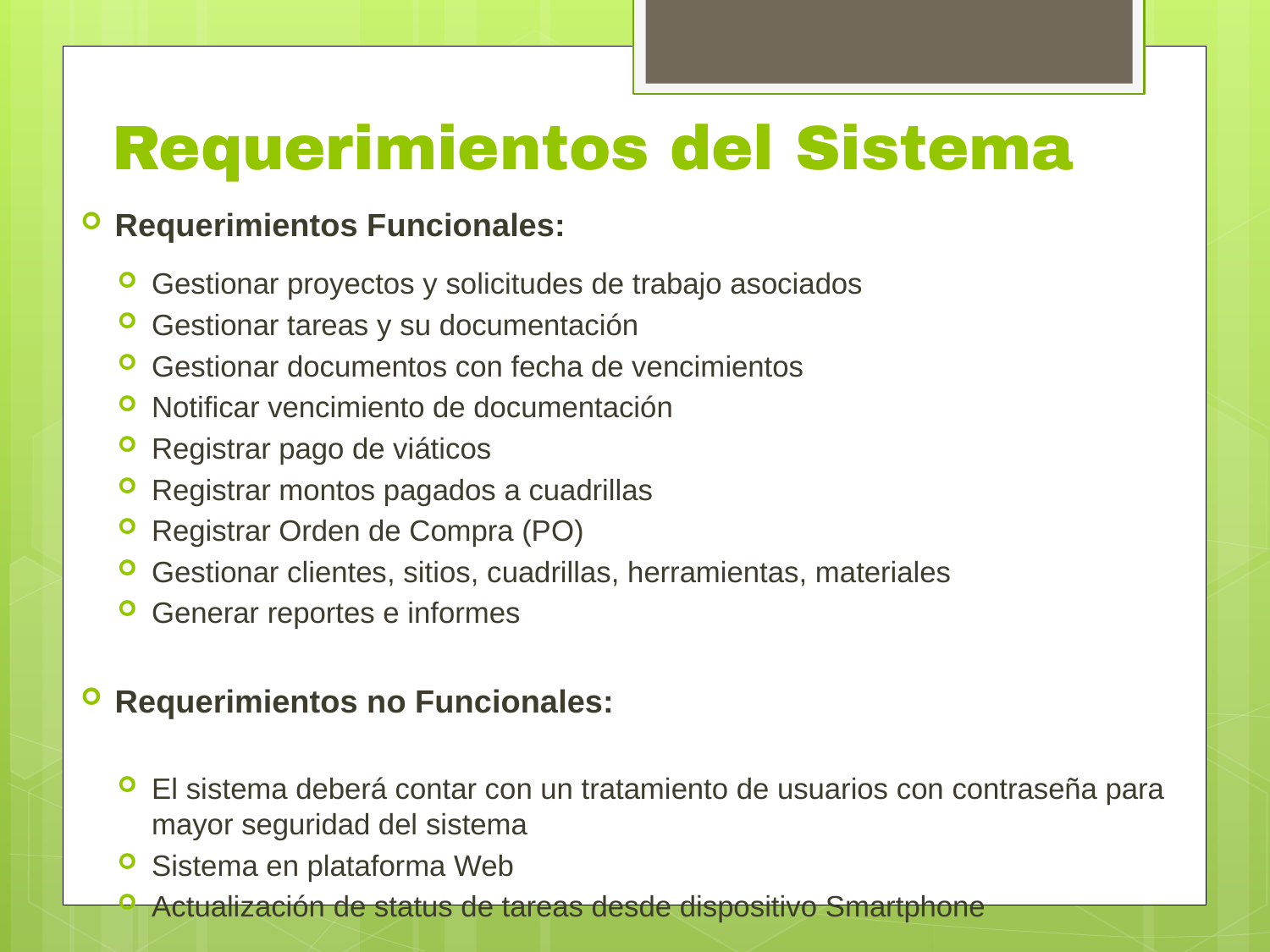

# Requerimientos del Sistema
Requerimientos Funcionales:
Gestionar proyectos y solicitudes de trabajo asociados
Gestionar tareas y su documentación
Gestionar documentos con fecha de vencimientos
Notificar vencimiento de documentación
Registrar pago de viáticos
Registrar montos pagados a cuadrillas
Registrar Orden de Compra (PO)
Gestionar clientes, sitios, cuadrillas, herramientas, materiales
Generar reportes e informes

Requerimientos no Funcionales:

El sistema deberá contar con un tratamiento de usuarios con contraseña para mayor seguridad del sistema
Sistema en plataforma Web
Actualización de status de tareas desde dispositivo Smartphone